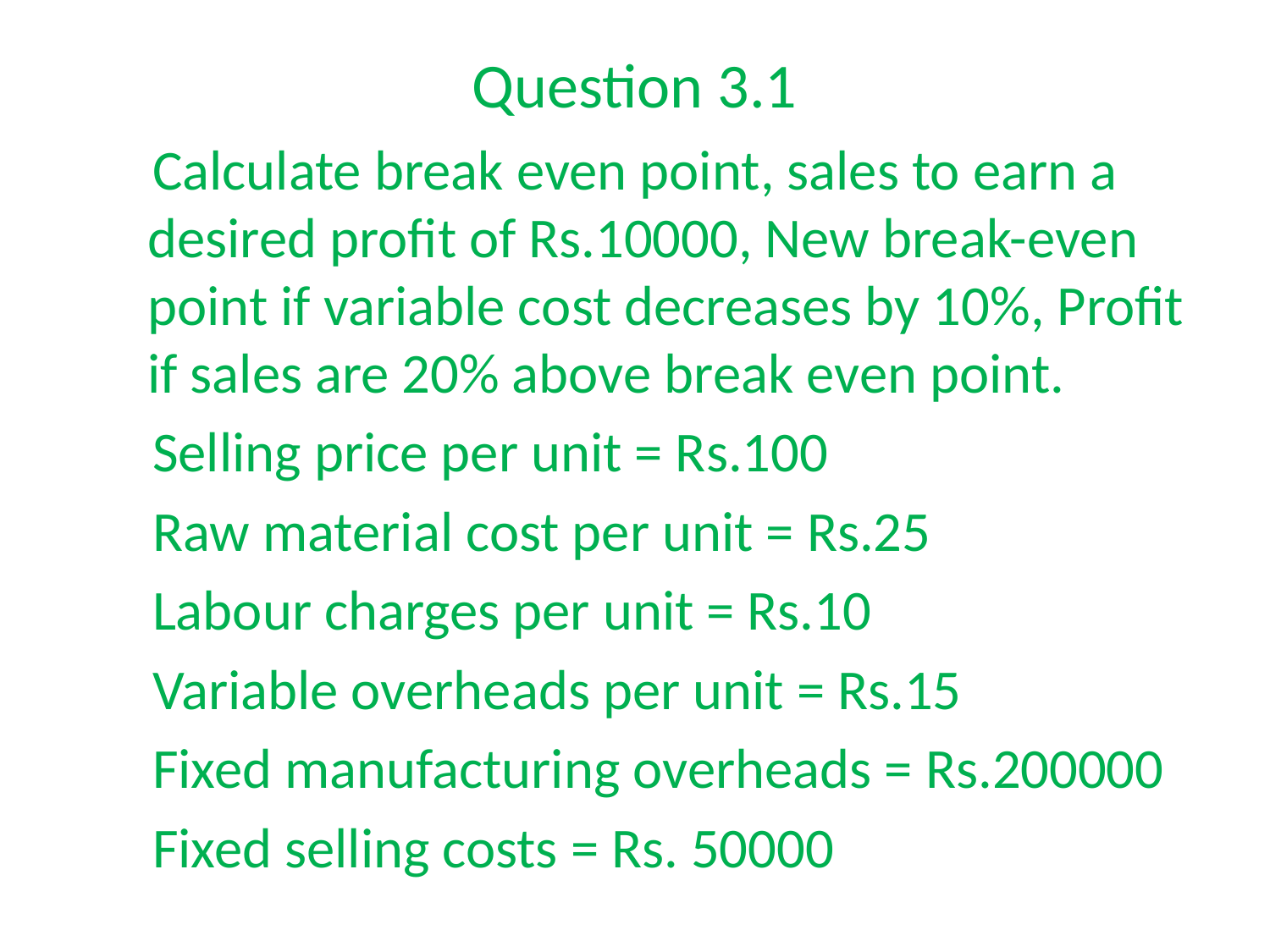

# Question 3.1
      Calculate break even point, sales to earn a desired profit of Rs.10000, New break-even point if variable cost decreases by 10%, Profit if sales are 20% above break even point.
      Selling price per unit = Rs.100
      Raw material cost per unit = Rs.25
      Labour charges per unit = Rs.10
      Variable overheads per unit = Rs.15
      Fixed manufacturing overheads = Rs.200000
      Fixed selling costs = Rs. 50000